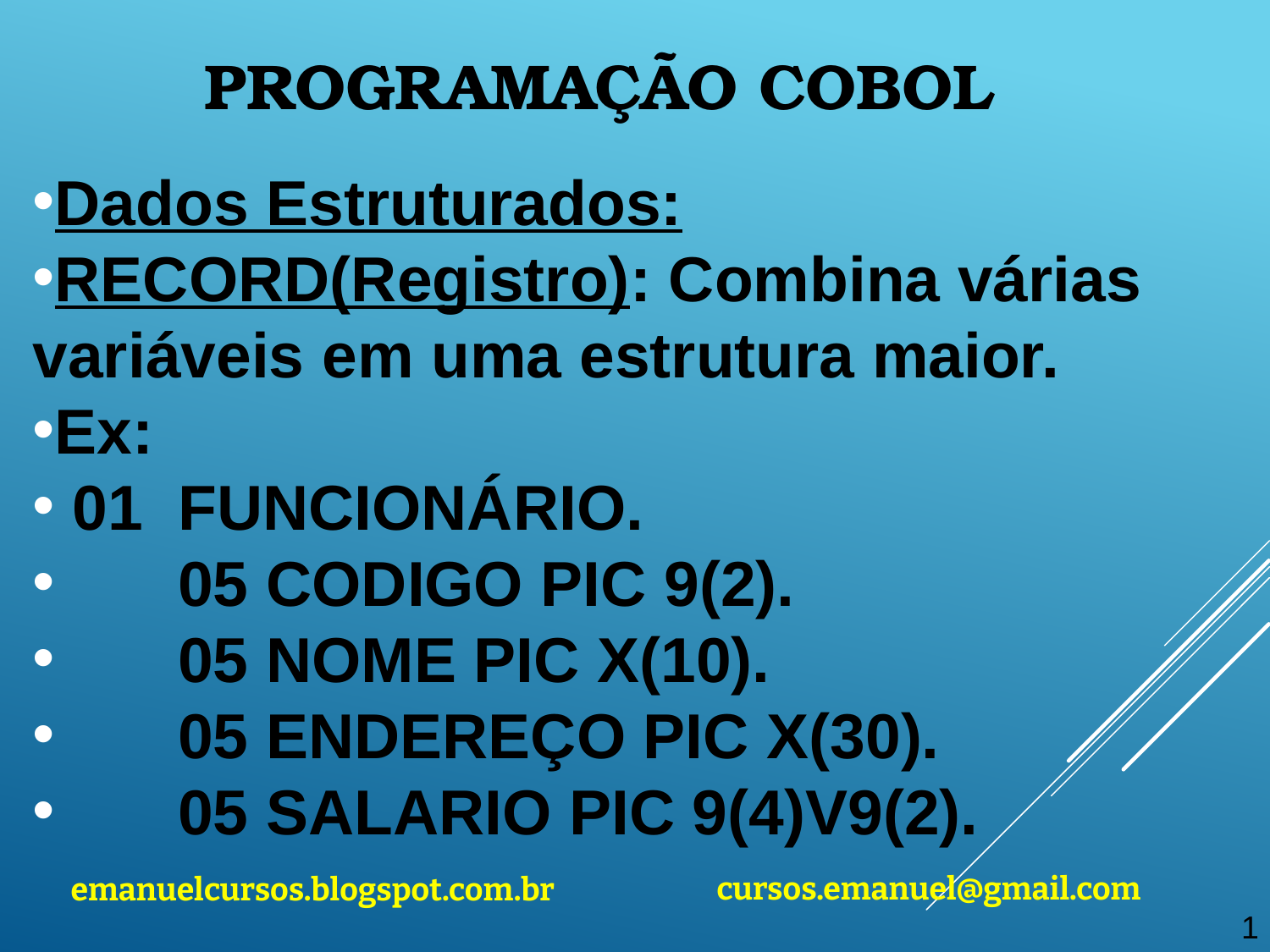

Programação cobol
Dados Estruturados:
RECORD(Registro): Combina várias variáveis em uma estrutura maior.
Ex:
 01  FUNCIONÁRIO.
       05 CODIGO PIC 9(2).
       05 NOME PIC X(10).
       05 ENDEREÇO PIC X(30).
       05 SALARIO PIC 9(4)V9(2).
cursos.emanuel@gmail.com
emanuelcursos.blogspot.com.br
1